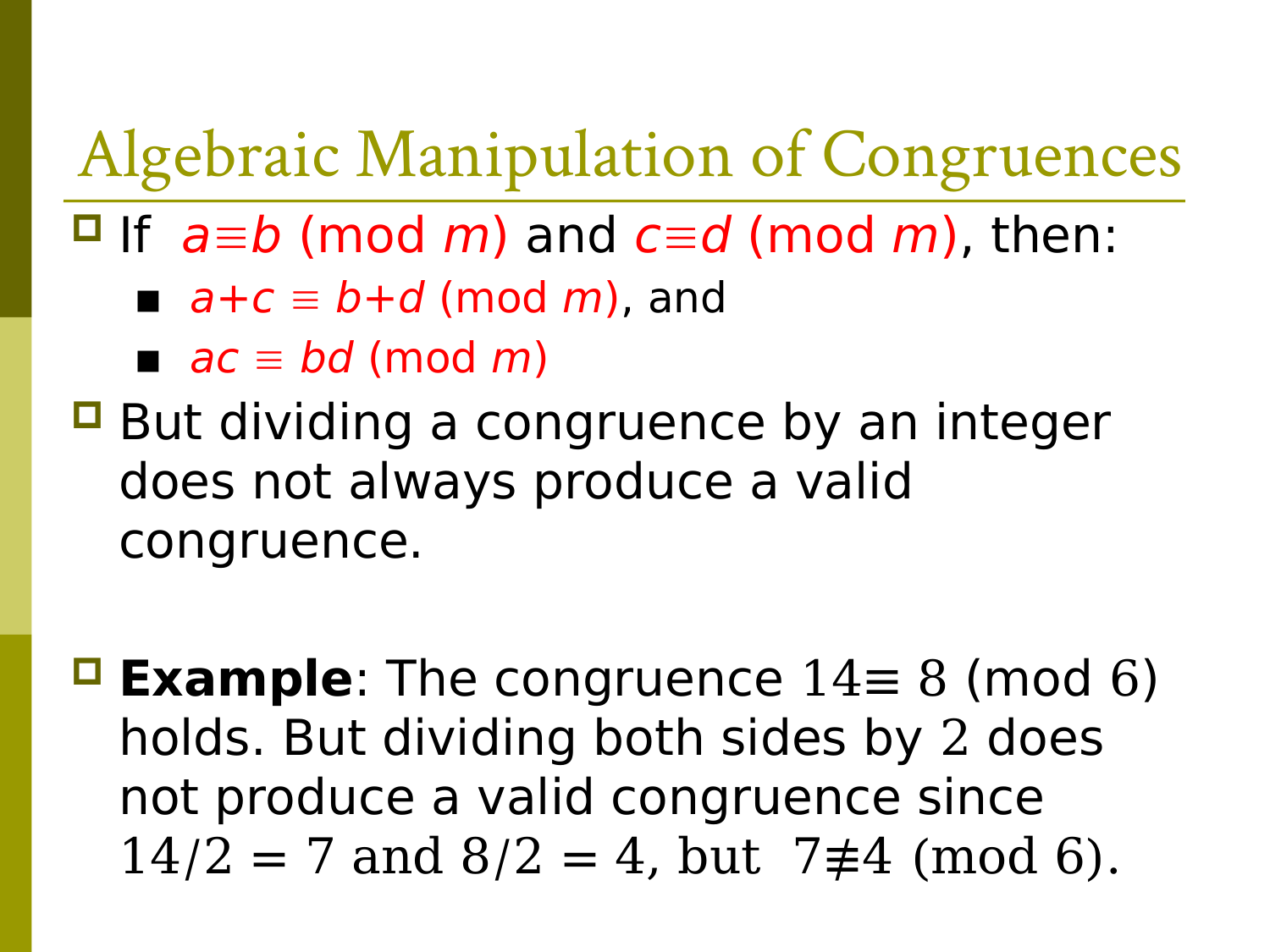

# Algebraic Manipulation of Congruences
If  a≡b (mod m) and c≡d (mod m), then:
▪  a+c ≡ b+d (mod m), and
▪  ac ≡ bd (mod m)
But dividing a congruence by an integer does not always produce a valid congruence.

Example: The congruence 14≡ 8 (mod 6) holds. But dividing both sides by 2 does not produce a valid congruence since       14/2 = 7 and 8/2 = 4, but  7≢4 (mod 6).